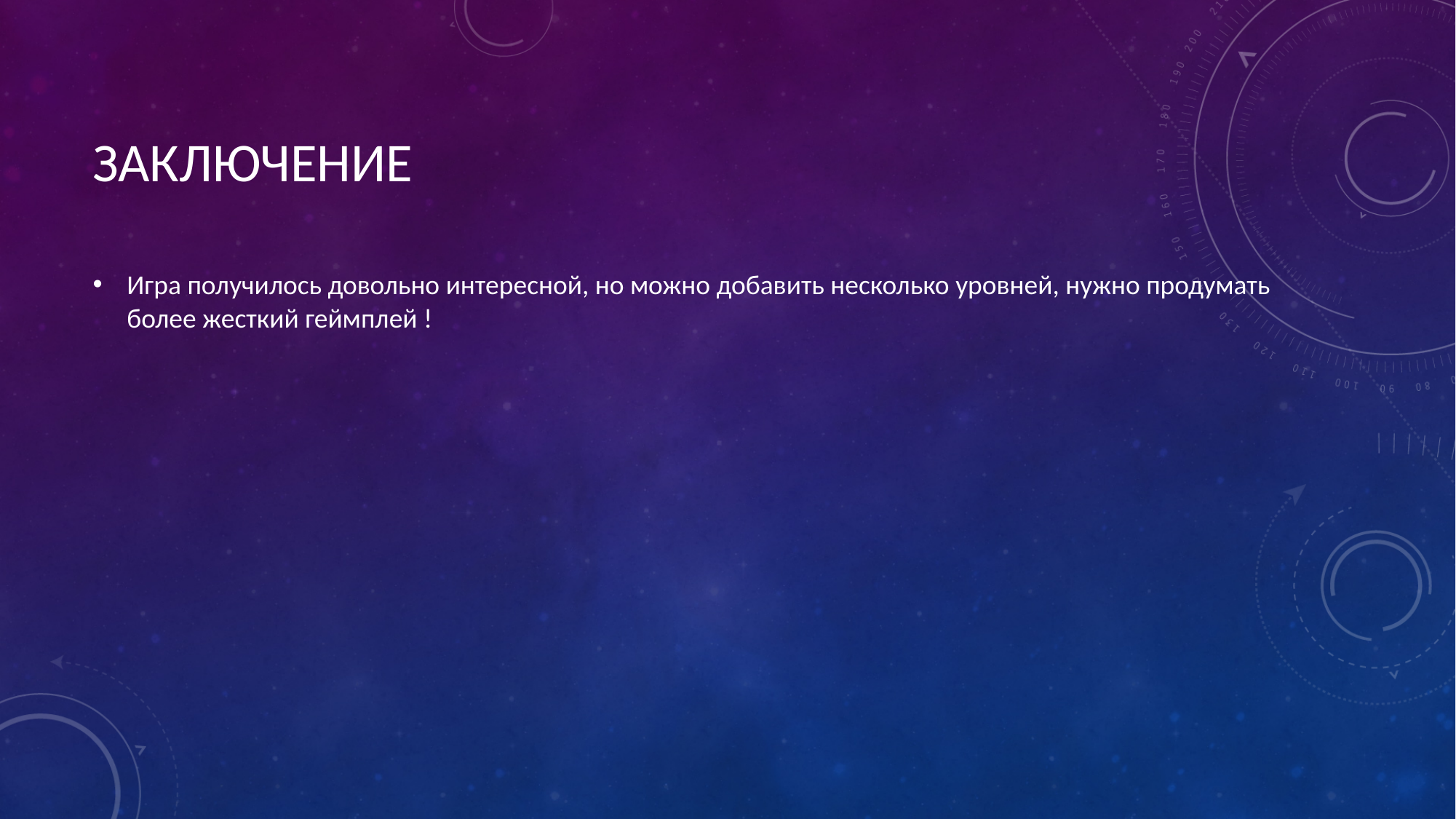

# Заключение
Игра получилось довольно интересной, но можно добавить несколько уровней, нужно продумать более жесткий геймплей !